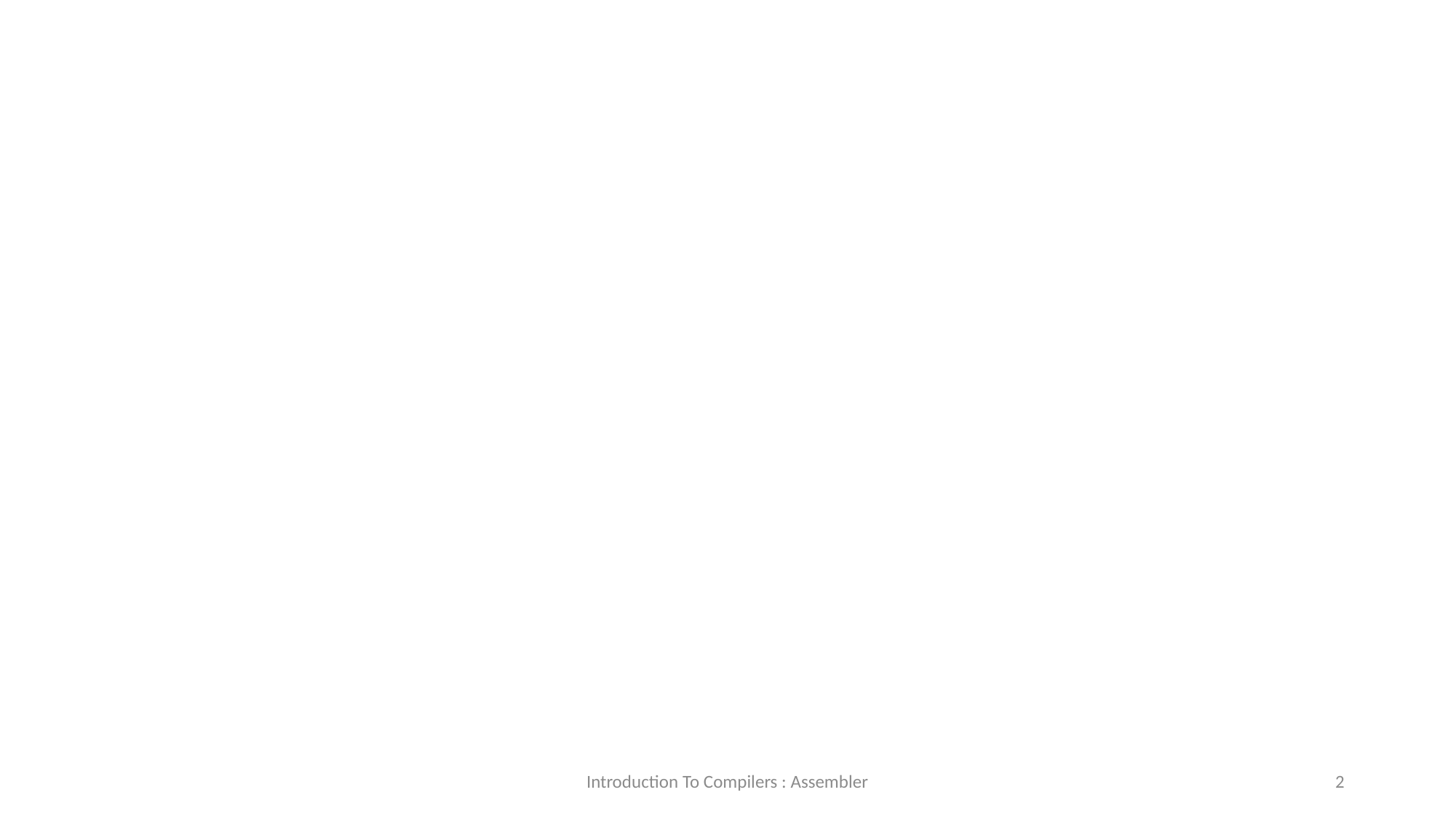

Modified Compiler Phases
Introduction To Compilers : Assembler
2